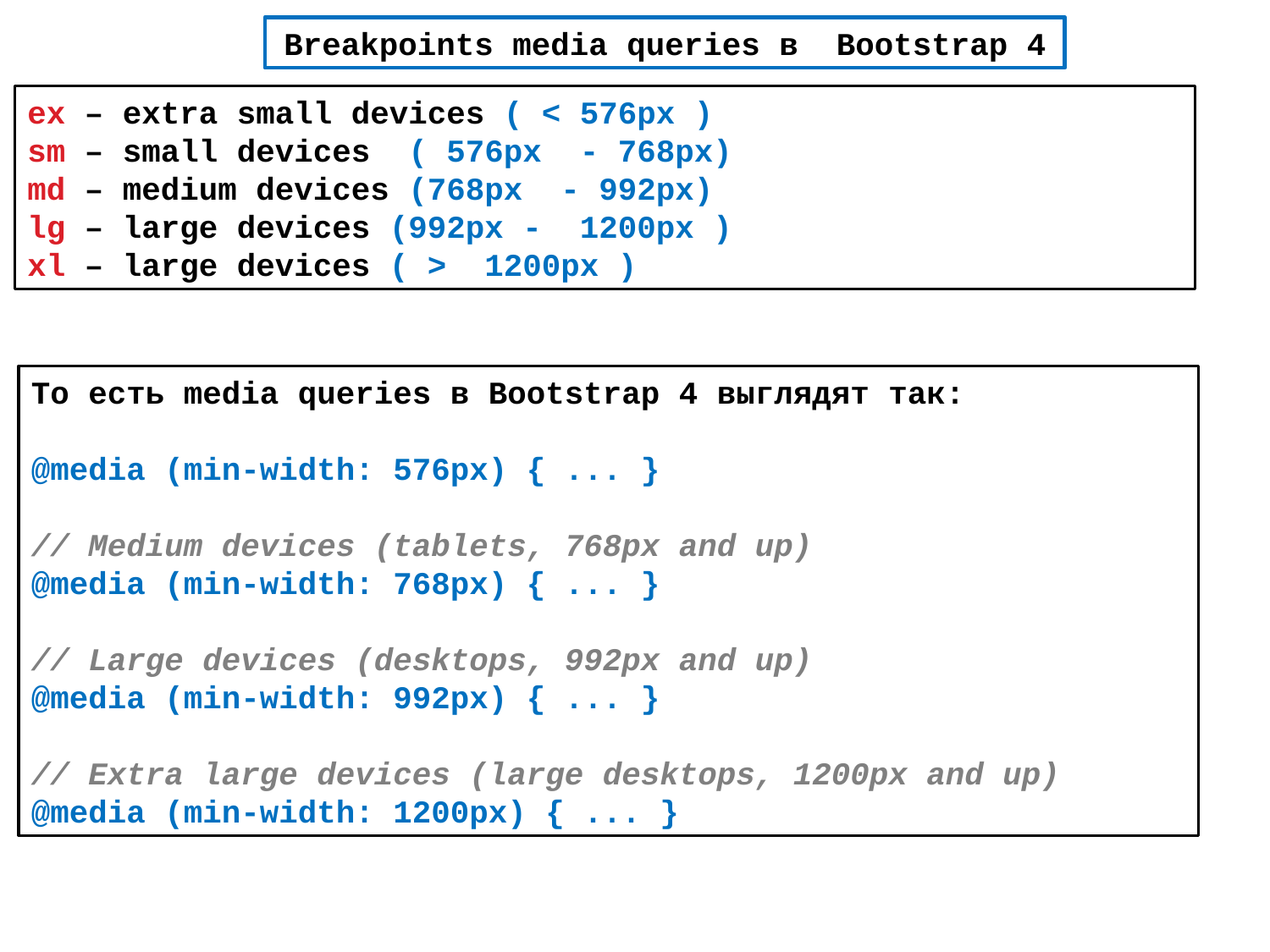

Breakpoints media queries в  Bootstrap 4
ex – extra small devices ( < 576px )
sm – small devices  ( 576px  - 768px)
md – medium devices (768px  - 992px)
lg – large devices (992px -  1200px )
xl – large devices ( >  1200px )
То есть media queries в Bootstrap 4 выглядят так:

@media (min-width: 576px) { ... }

// Medium devices (tablets, 768px and up)
@media (min-width: 768px) { ... }

// Large devices (desktops, 992px and up)
@media (min-width: 992px) { ... }

// Extra large devices (large desktops, 1200px and up)
@media (min-width: 1200px) { ... }